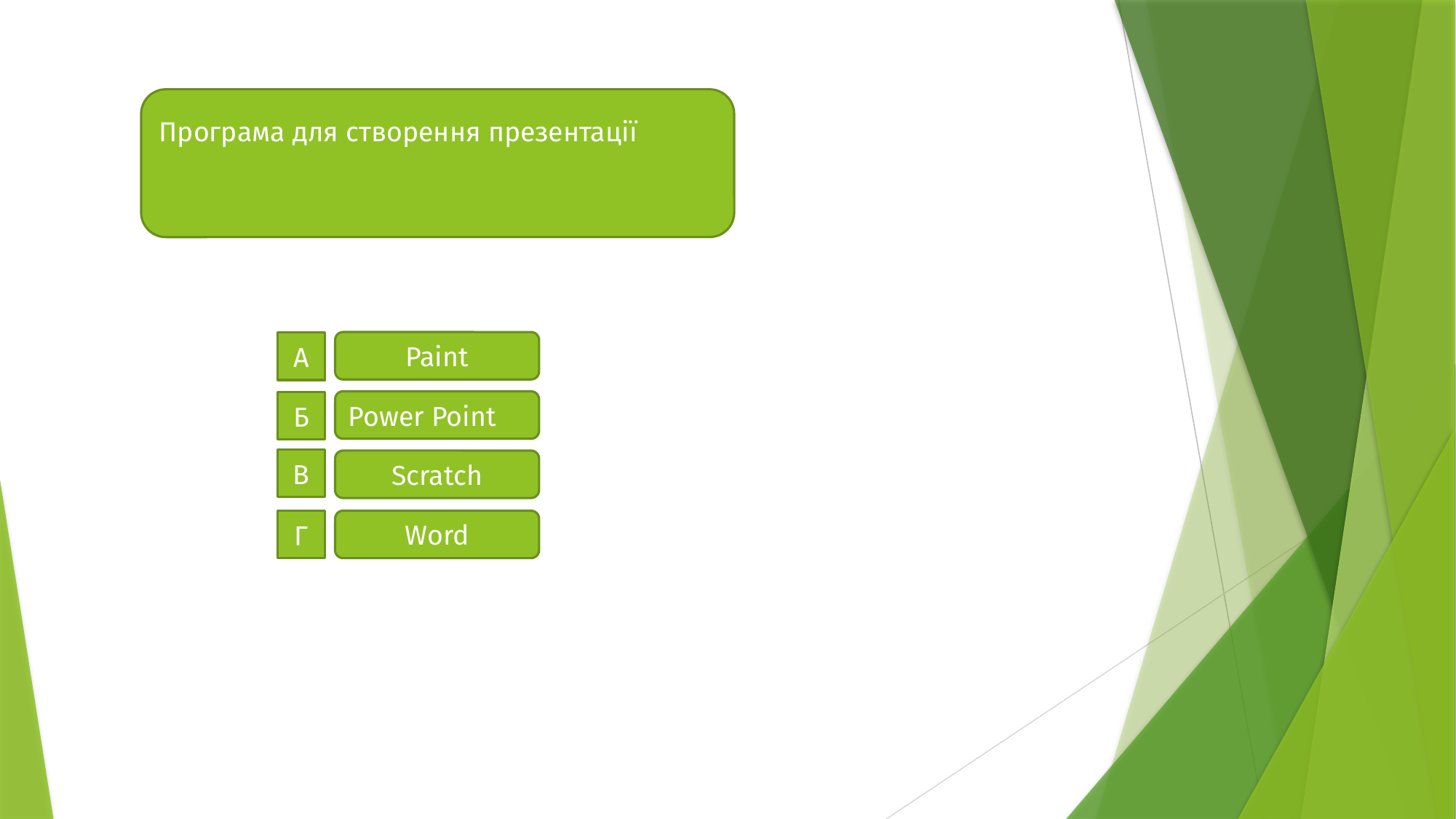

Програма для створення презентації

Paint
А

Power Point

Б
В
Scratch
Г
Word